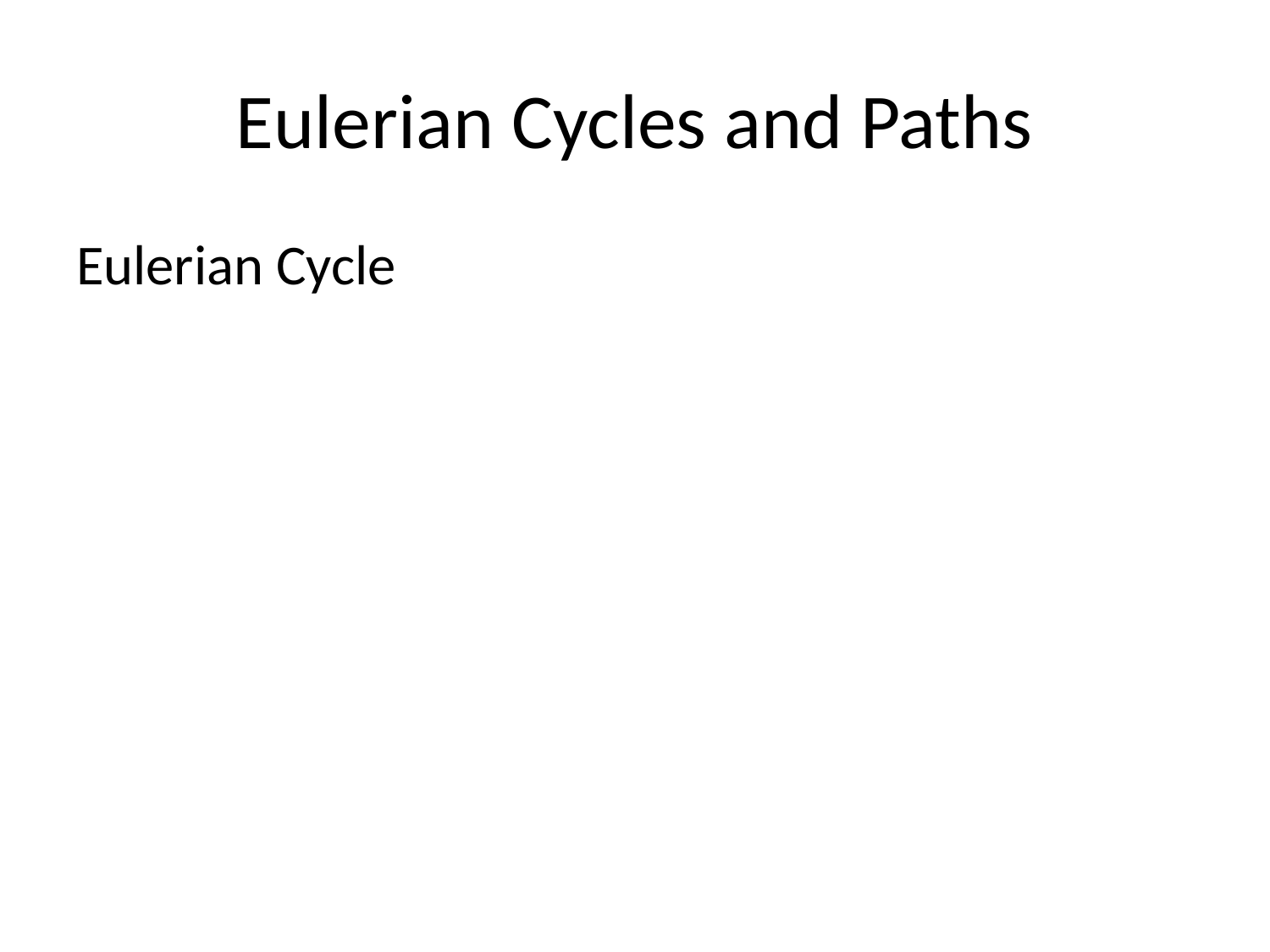

# Eulerian Cycles and Paths
Eulerian Cycle